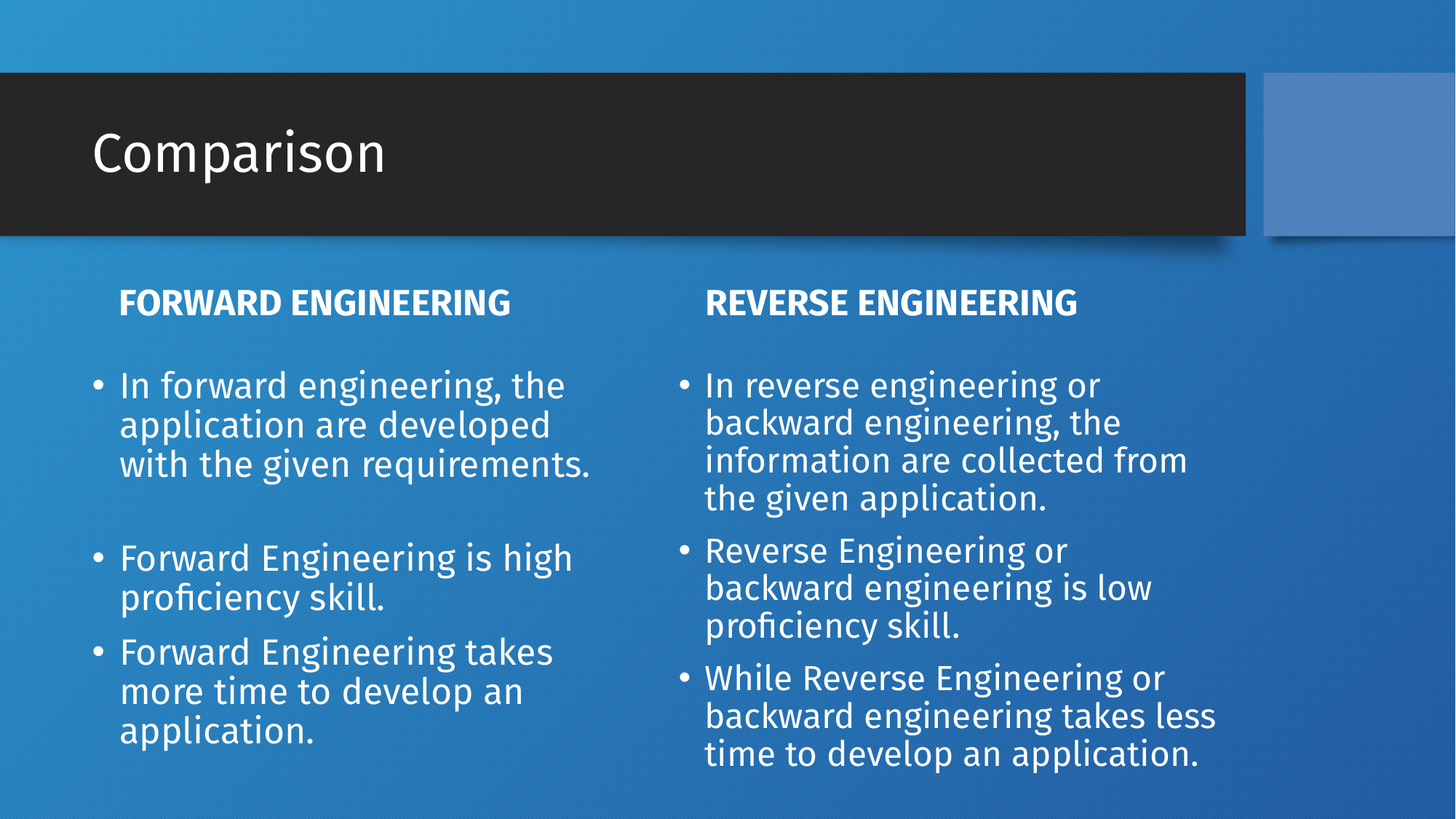

# Comparison
FORWARD ENGINEERING
REVERSE ENGINEERING
In forward engineering, the application are developed with the given requirements.
Forward Engineering is high proficiency skill.
Forward Engineering takes more time to develop an application.
In reverse engineering or backward engineering, the information are collected from the given application.
Reverse Engineering or backward engineering is low proficiency skill.
While Reverse Engineering or backward engineering takes less time to develop an application.